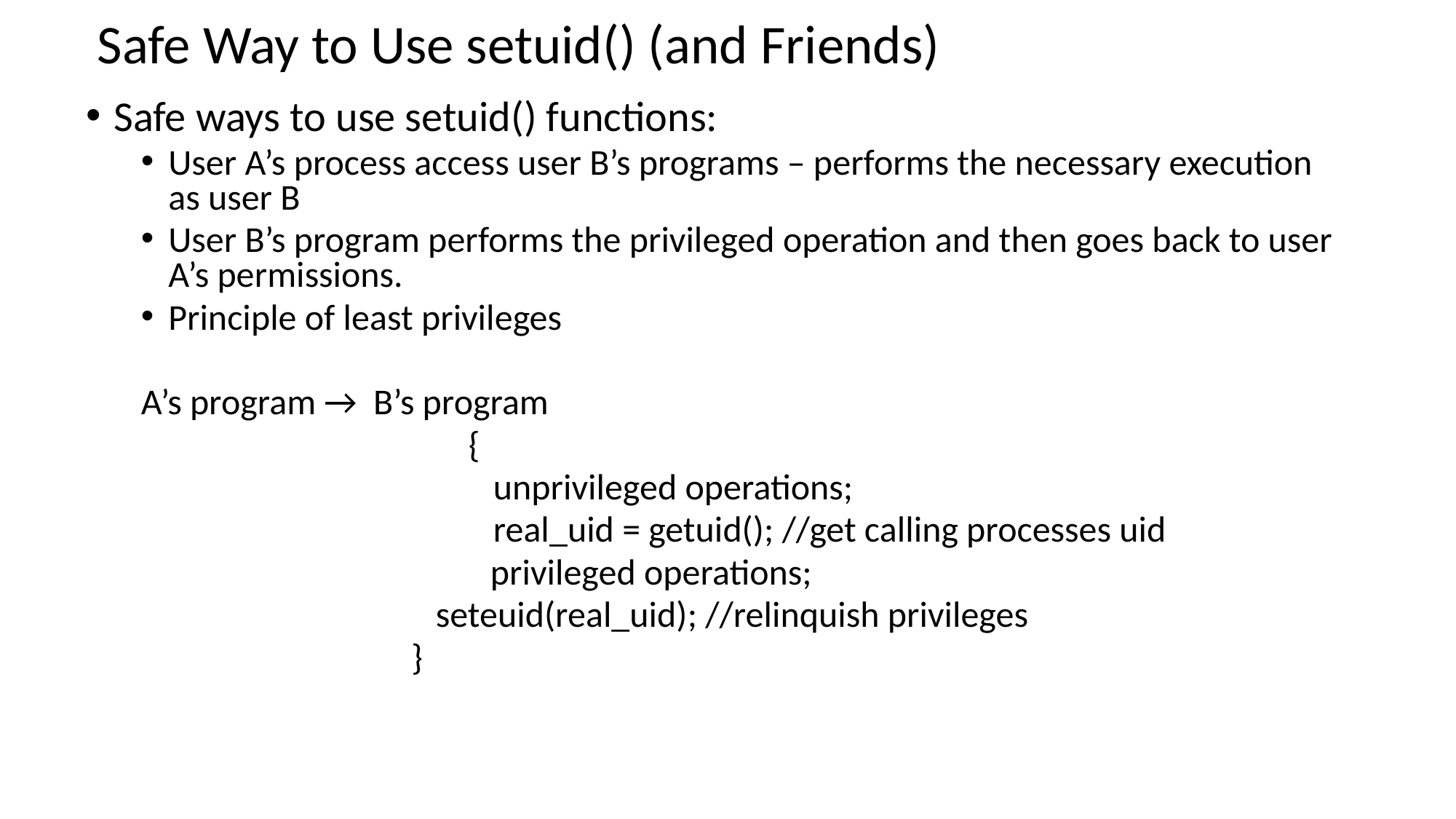

# Safe Way to Use setuid() (and Friends)
Safe ways to use setuid() functions:
User A’s process access user B’s programs – performs the necessary execution as user B
User B’s program performs the privileged operation and then goes back to user A’s permissions.
Principle of least privileges

A’s program →  B’s program
			{
			   unprivileged operations;
			   real_uid = getuid(); //get calling processes uid
		                privileged operations;
                                    seteuid(real_uid); //relinquish privileges
                                 }